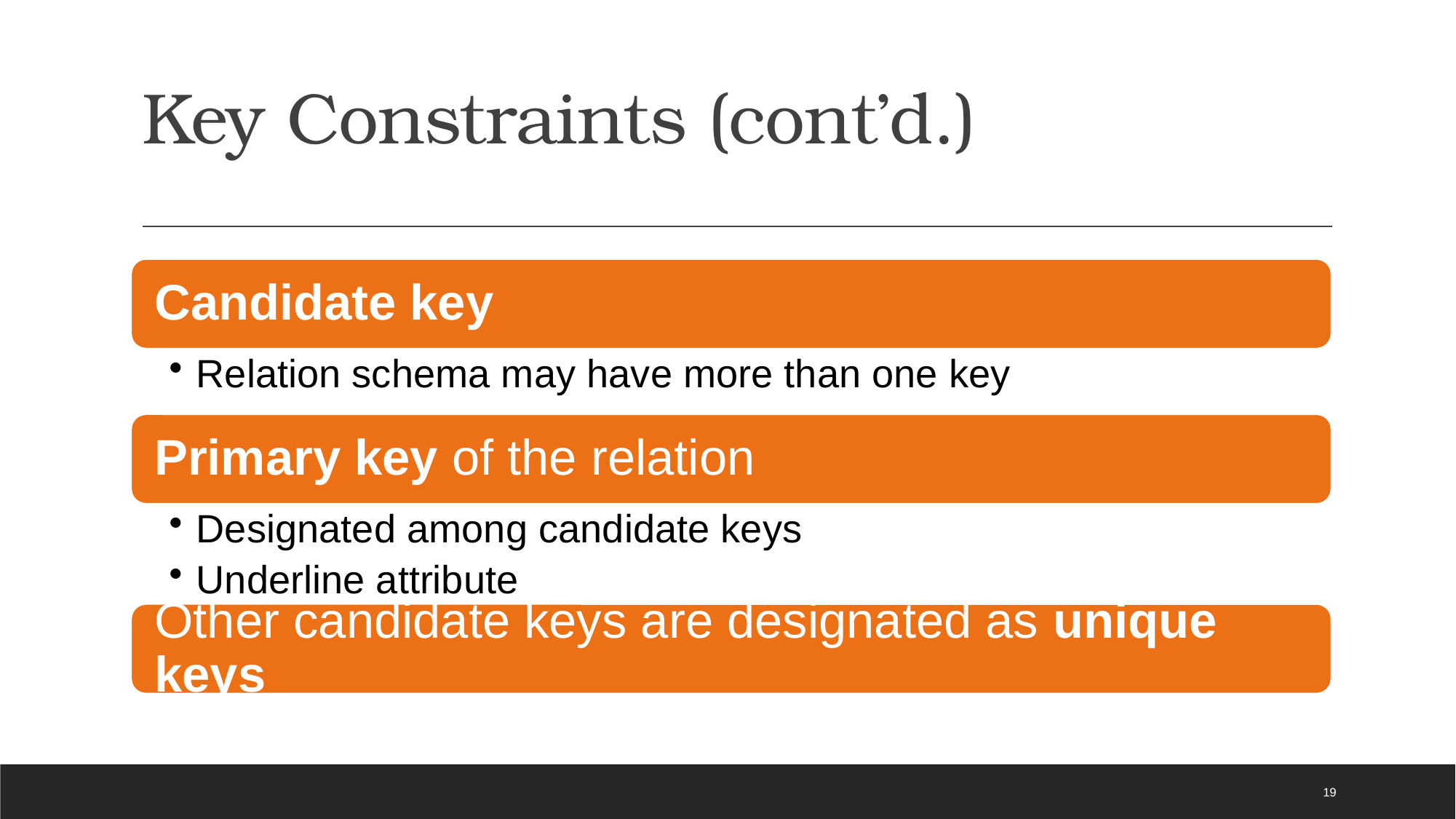

# Key Constraints (cont’d.)
Candidate key
Relation schema may have more than one key
Primary key of the relation
Designated among candidate keys
Underline attribute
Other candidate keys are designated as unique keys
19